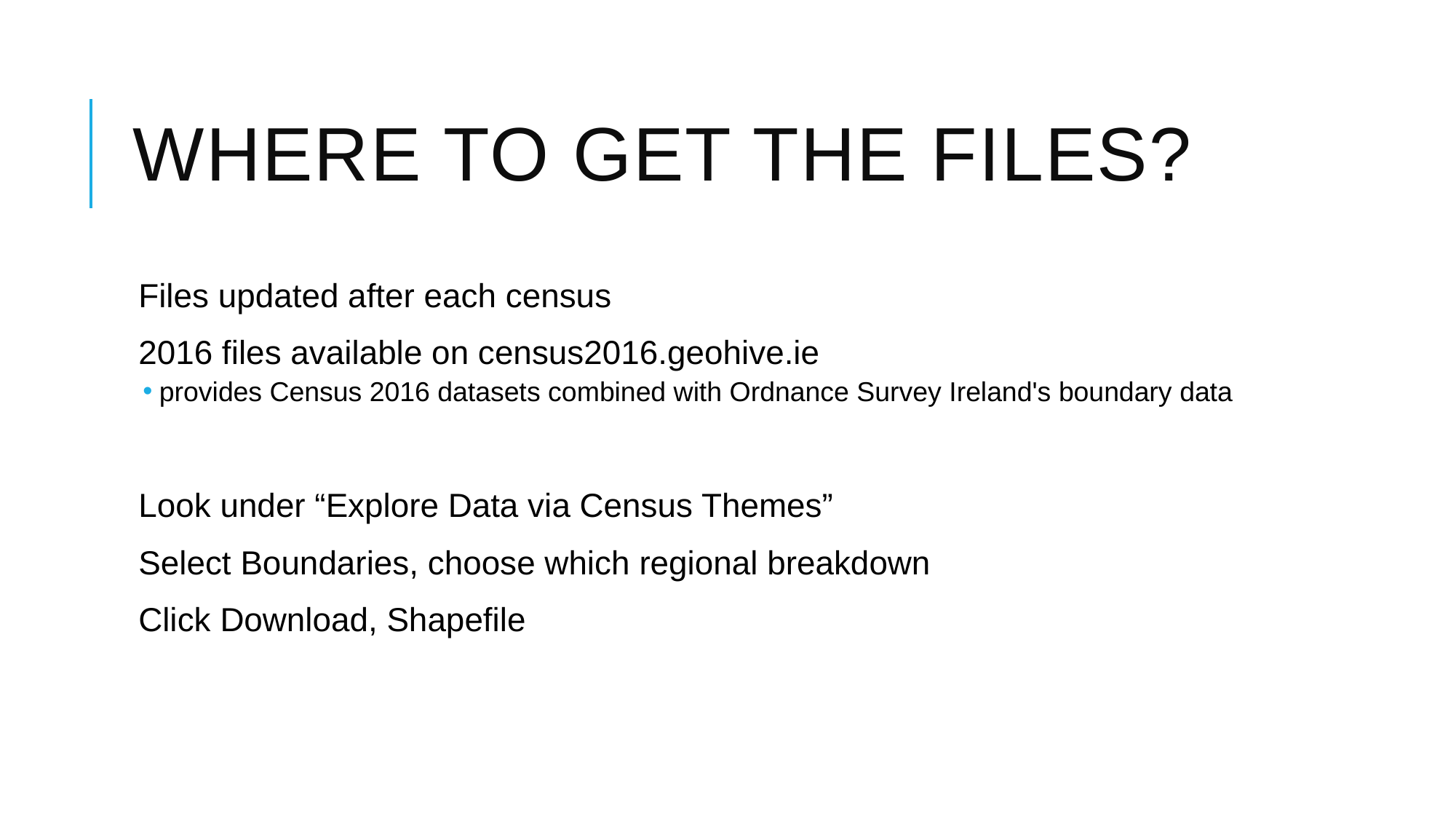

# Where to get the files?
Files updated after each census
2016 files available on census2016.geohive.ie
provides Census 2016 datasets combined with Ordnance Survey Ireland's boundary data

Look under “Explore Data via Census Themes”
Select Boundaries, choose which regional breakdown
Click Download, Shapefile